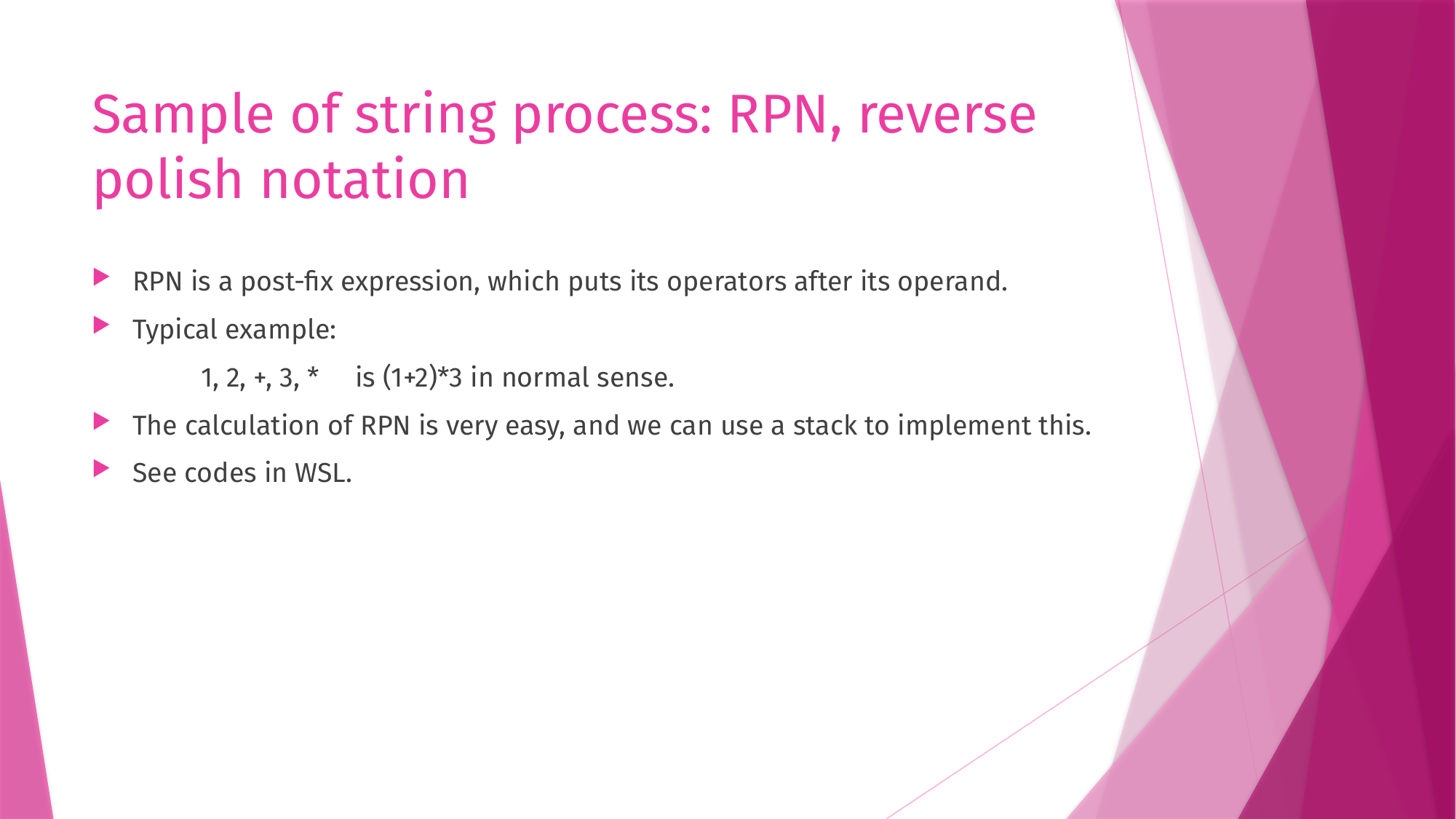

# Sample of string process: RPN, reverse polish notation
RPN is a post-fix expression, which puts its operators after its operand.
Typical example:
	1, 2, +, 3, *     is (1+2)*3 in normal sense.
The calculation of RPN is very easy, and we can use a stack to implement this.
See codes in WSL.